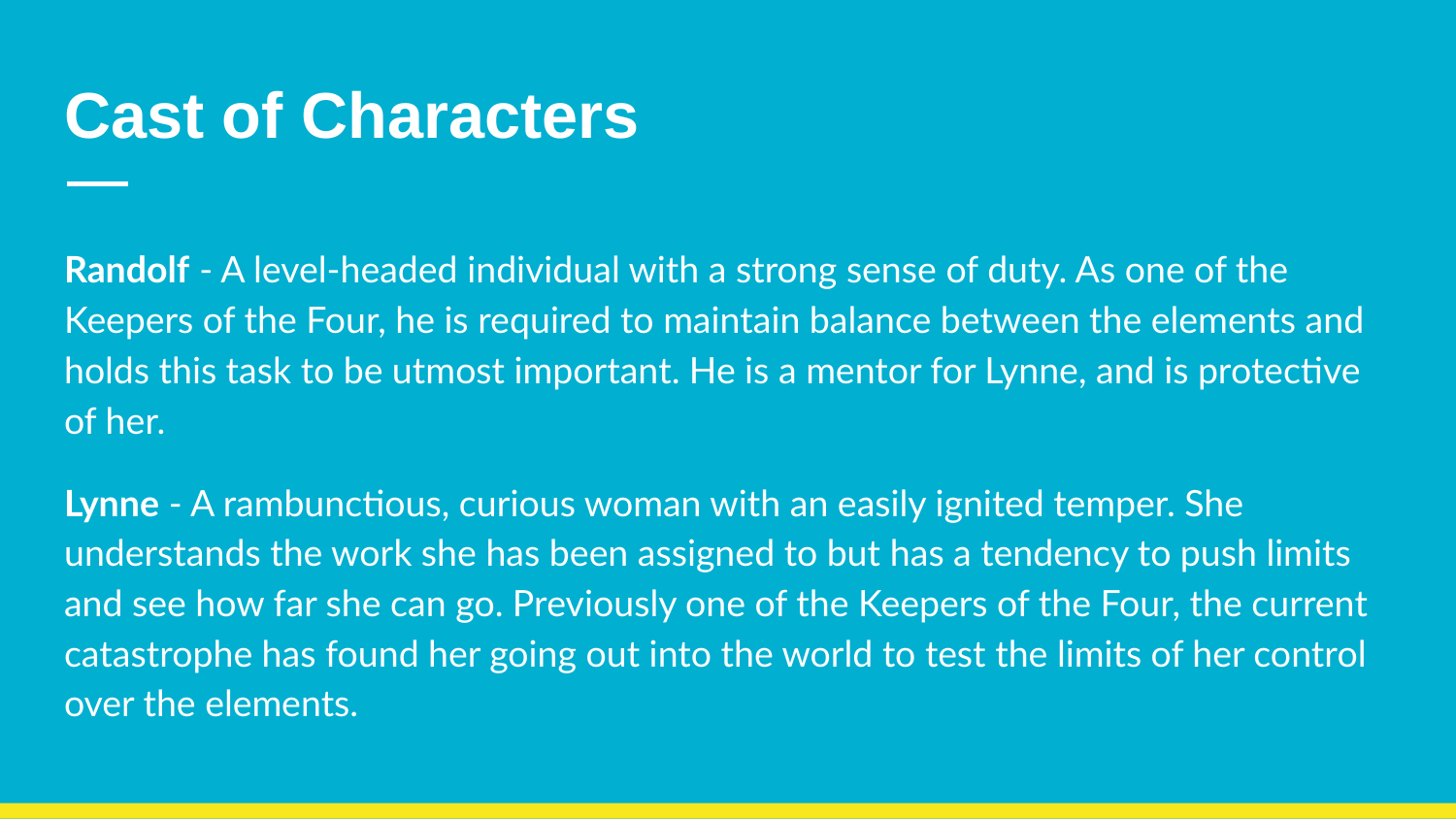

# Cast of Characters
Randolf - A level-headed individual with a strong sense of duty. As one of the Keepers of the Four, he is required to maintain balance between the elements and holds this task to be utmost important. He is a mentor for Lynne, and is protective of her.
Lynne - A rambunctious, curious woman with an easily ignited temper. She understands the work she has been assigned to but has a tendency to push limits and see how far she can go. Previously one of the Keepers of the Four, the current catastrophe has found her going out into the world to test the limits of her control over the elements.